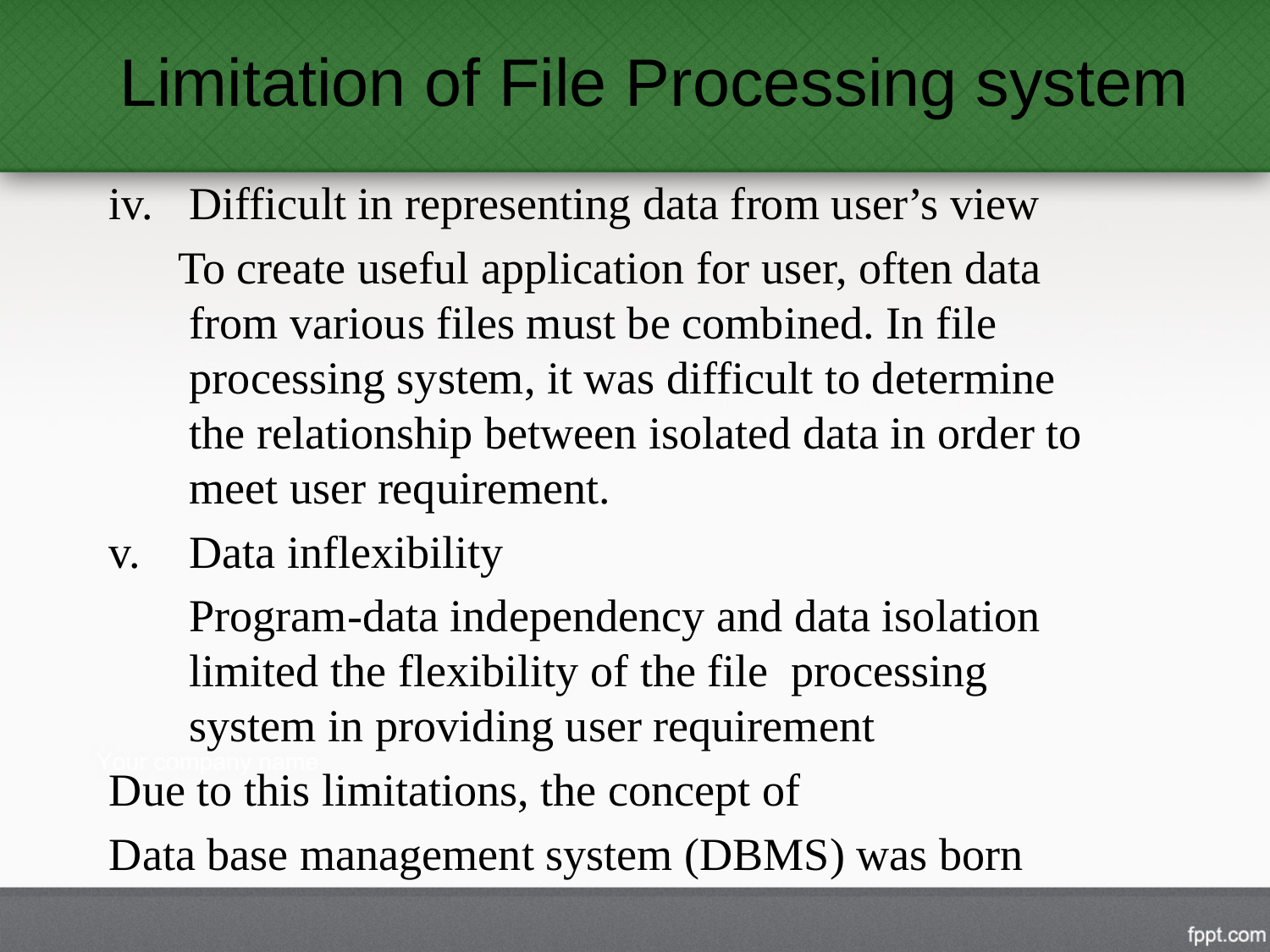

Limitation of File Processing system
Difficult in representing data from user’s view
      To create useful application for user, often data from various files must be combined. In file processing system, it was difficult to determine the relationship between isolated data in order to meet user requirement.
Data inflexibility
       Program-data independency and data isolation limited the flexibility of the file  processing system in providing user requirement
Due to this limitations, the concept of
Data base management system (DBMS) was born